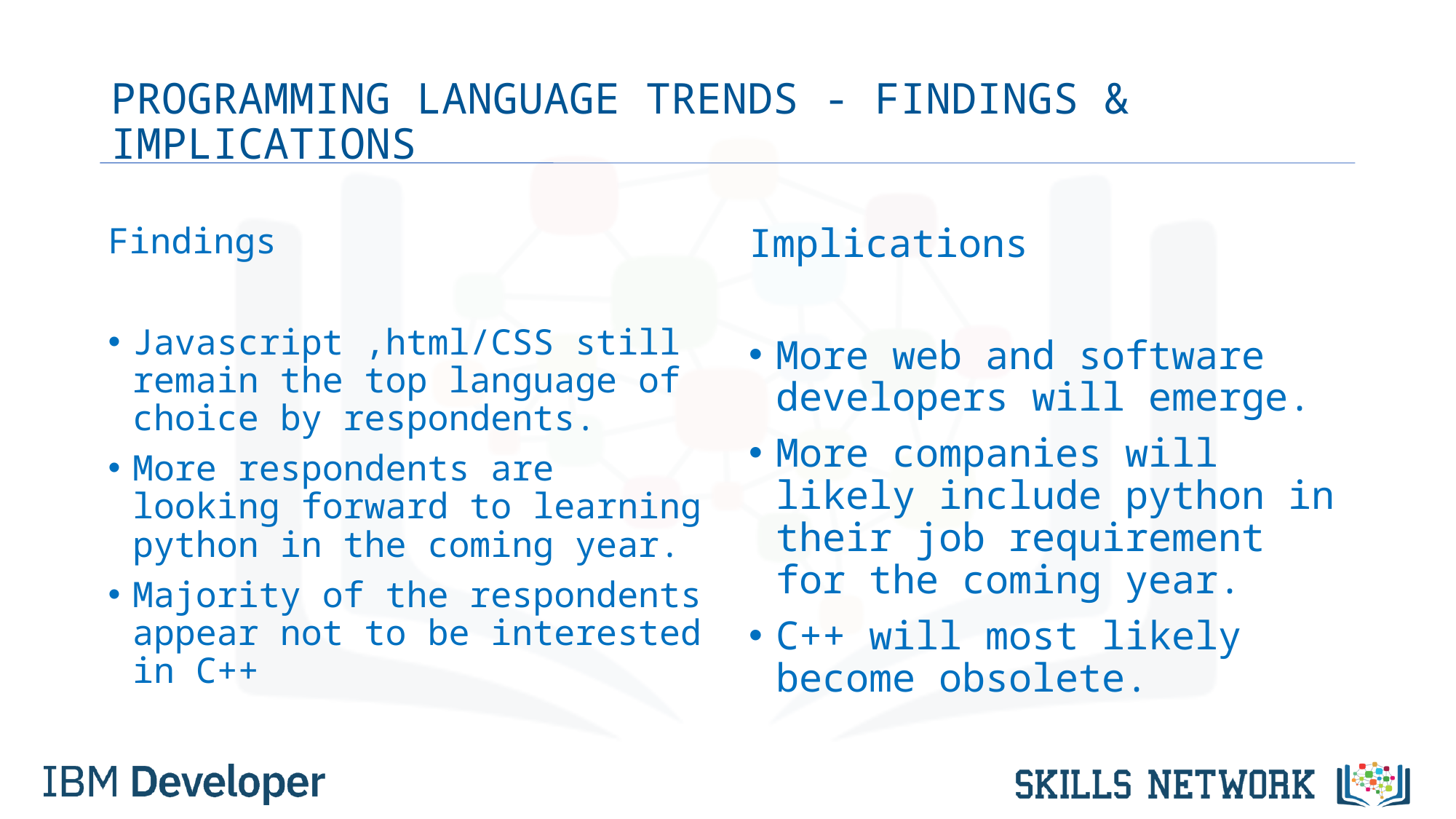

# PROGRAMMING LANGUAGE TRENDS - FINDINGS & IMPLICATIONS
Findings

Javascript ,html/CSS still remain the top language of choice by respondents.
More respondents are looking forward to learning python in the coming year.
Majority of the respondents appear not to be interested in C++
Implications

More web and software developers will emerge.
More companies will likely include python in their job requirement for the coming year.
C++ will most likely become obsolete.